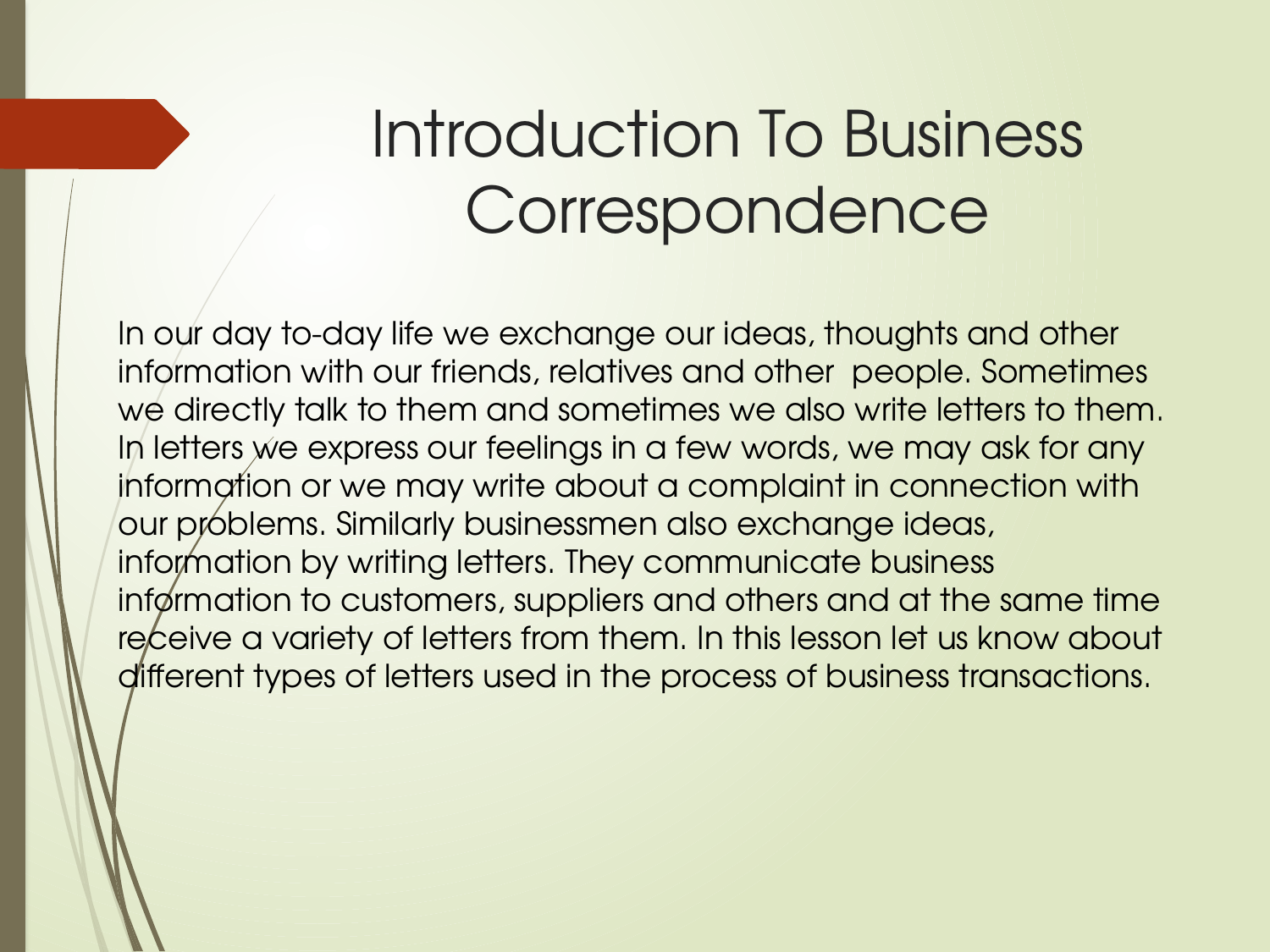

# Introduction To Business Correspondence
In our day to-day life we exchange our ideas, thoughts and other information with our friends, relatives and other  people. Sometimes we directly talk to them and sometimes we also write letters to them. In letters we express our feelings in a few words, we may ask for any information or we may write about a complaint in connection with our problems. Similarly businessmen also exchange ideas, information by writing letters. They communicate business information to customers, suppliers and others and at the same time receive a variety of letters from them. In this lesson let us know about different types of letters used in the process of business transactions.